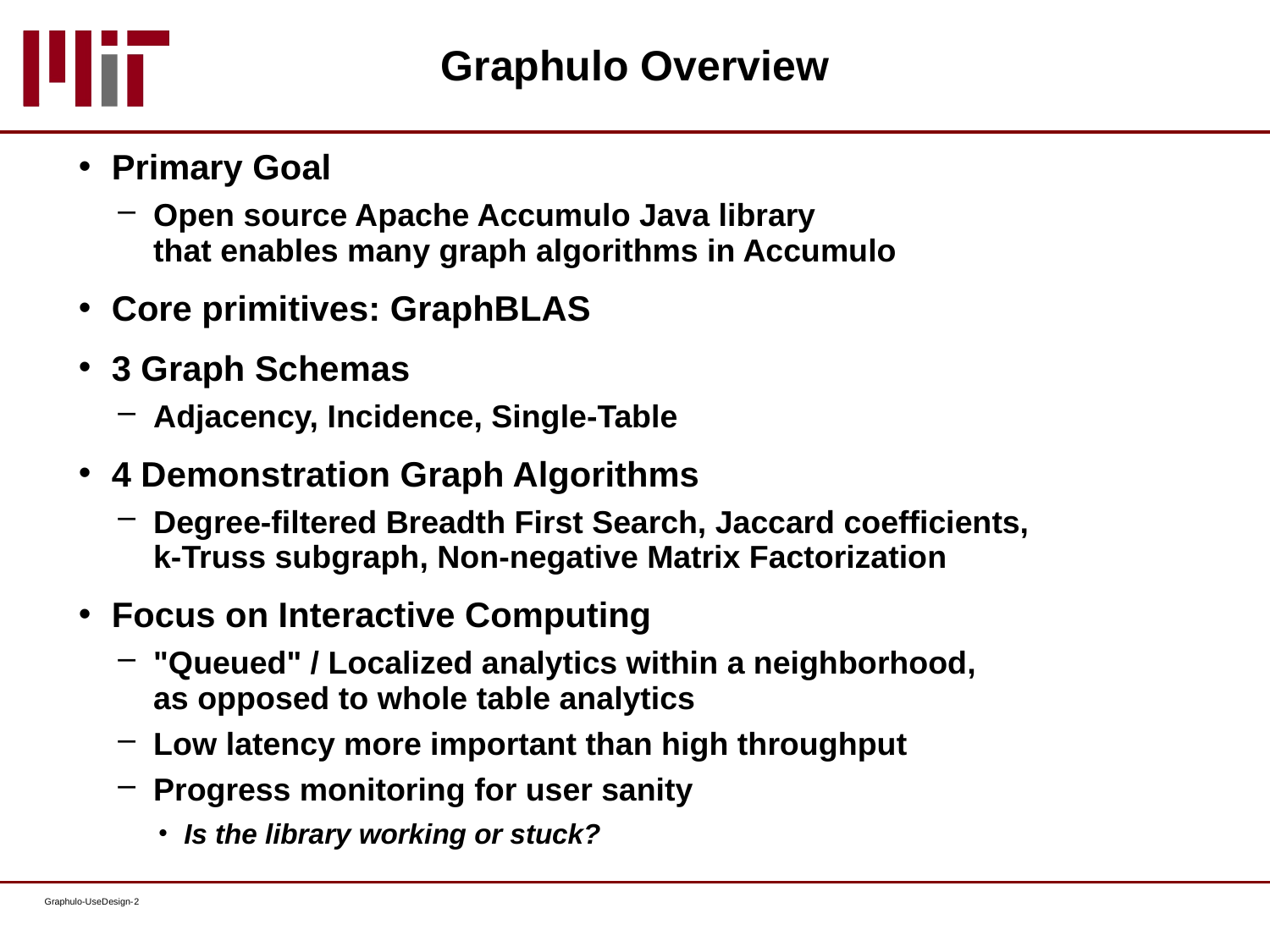

# Graphulo Overview
Primary Goal
Open source Apache Accumulo Java library
that enables many graph algorithms in Accumulo
Core primitives: GraphBLAS
3 Graph Schemas
Adjacency, Incidence, Single-Table
4 Demonstration Graph Algorithms
Degree-filtered Breadth First Search, Jaccard coefficients,
k-Truss subgraph, Non-negative Matrix Factorization
Focus on Interactive Computing
"Queued" / Localized analytics within a neighborhood,
as opposed to whole table analytics
Low latency more important than high throughput
Progress monitoring for user sanity
Is the library working or stuck?